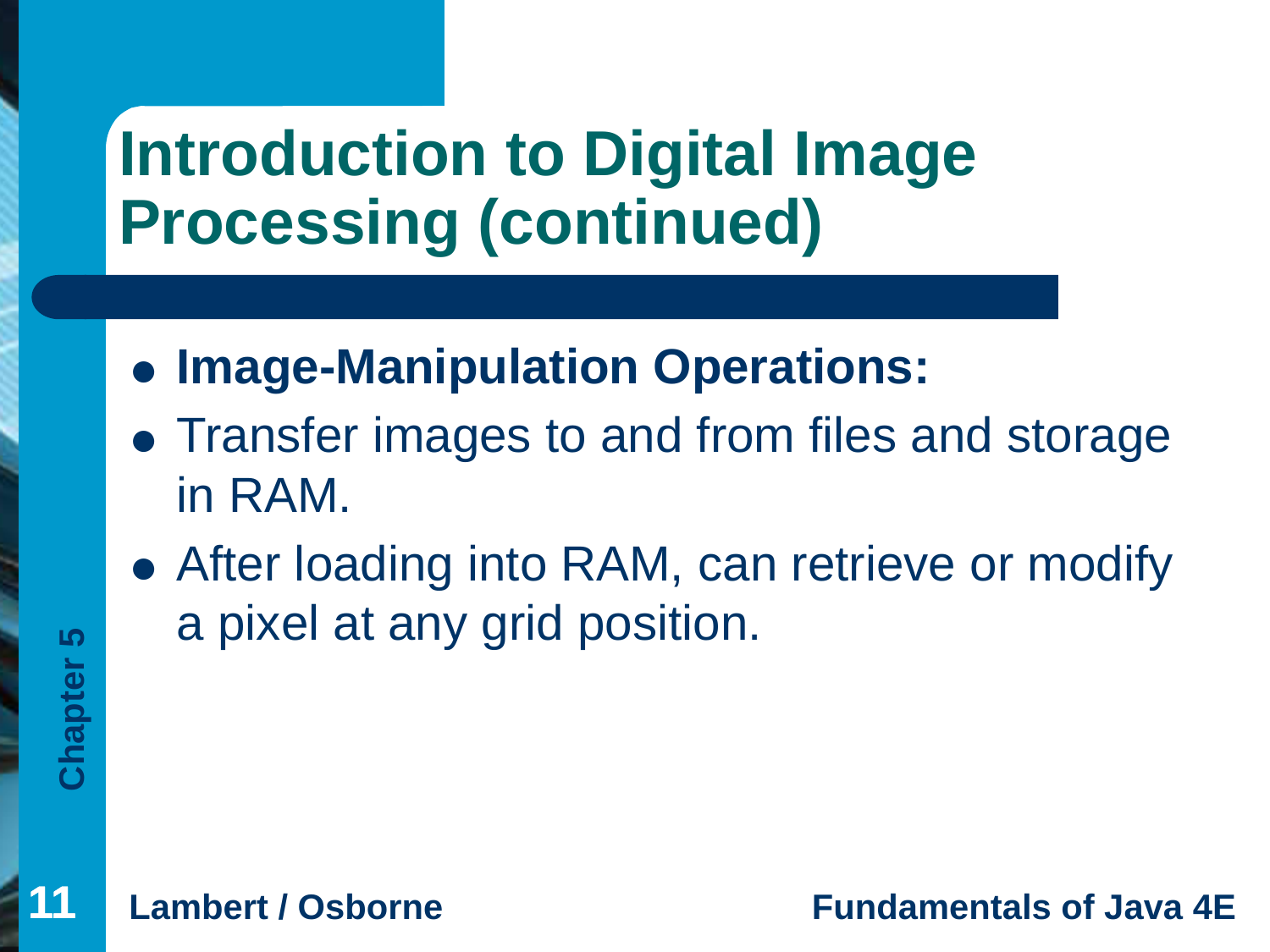

# Introduction to Digital Image Processing (continued)
Image-Manipulation Operations:
Transfer images to and from files and storage in RAM.
After loading into RAM, can retrieve or modify a pixel at any grid position.
11
11
11